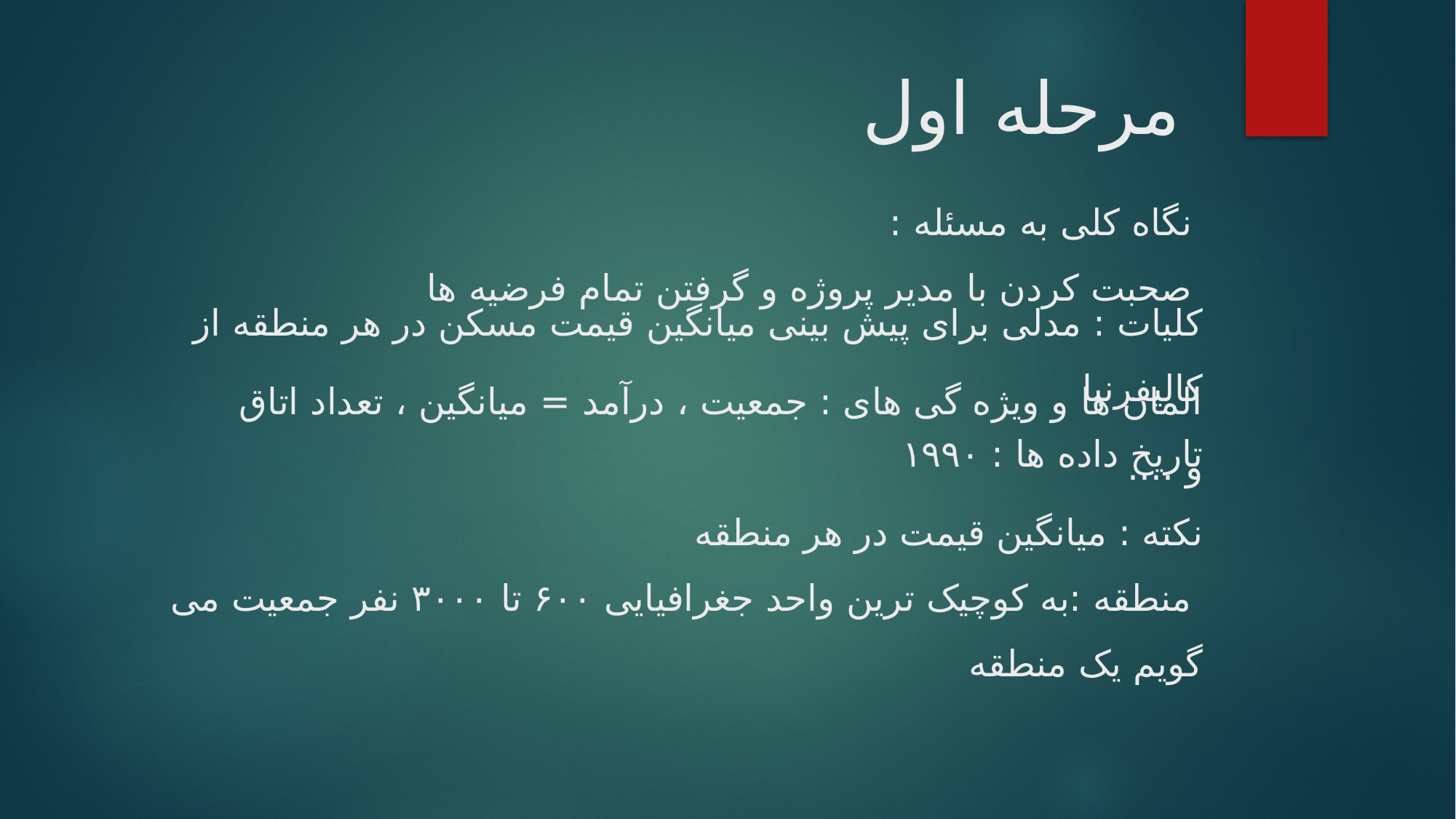

# مرحله اول
نگاه کلی به مسئله :
صحبت کردن با مدیر پروژه و گرفتن تمام فرضیه ها

کلیات : مدلی برای پیش بینی میانگین قیمت مسکن در هر منطقه از کالیفرنیا
تاریخ داده ها : ۱۹۹۰
المان ها و ویژه گی های : جمعیت ، درآمد = میانگین ، تعداد اتاق و ....
نکته : میانگین قیمت در هر منطقه
 منطقه :به کوچیک ترین واحد جغرافیایی ۶۰۰ تا ۳۰۰۰ نفر جمعیت می گویم یک منطقه